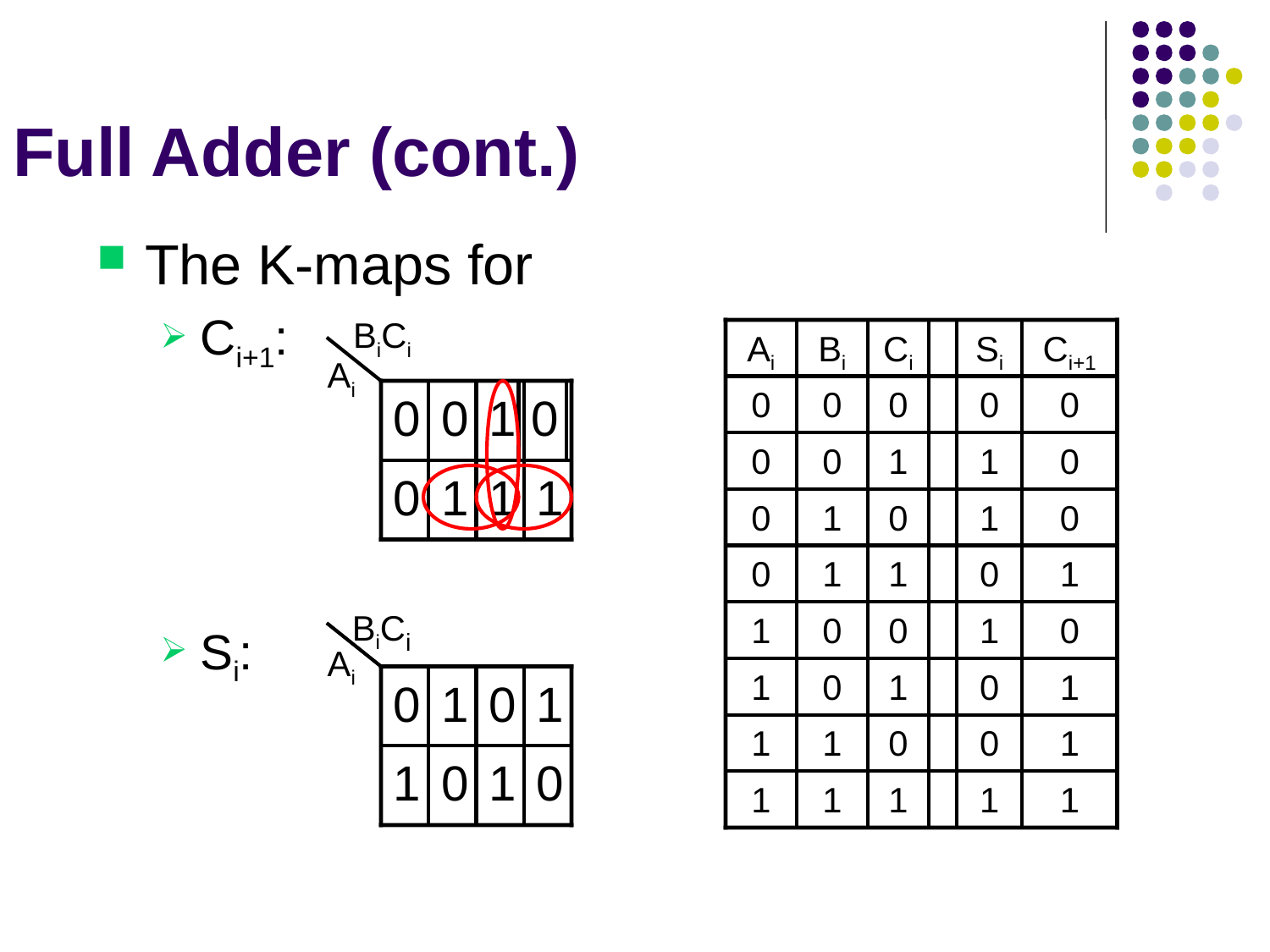

# Full Adder (cont.)
The K-maps for
Ci+1:
Si:
BiCi
Ai

Bi

Ci

Si

Ci+1

Ai
0

0
0

0
0
0

0

1

0

0

0
1

1
0
0

1
1
1

0

1
0

1
0

0

1
1

0
1
BiCi
1

0
0

1
0

Ai
1

0
1

0
1
0

1

0

1

1

1
0

0
1
1

0
1
0
1

1
1

1
1